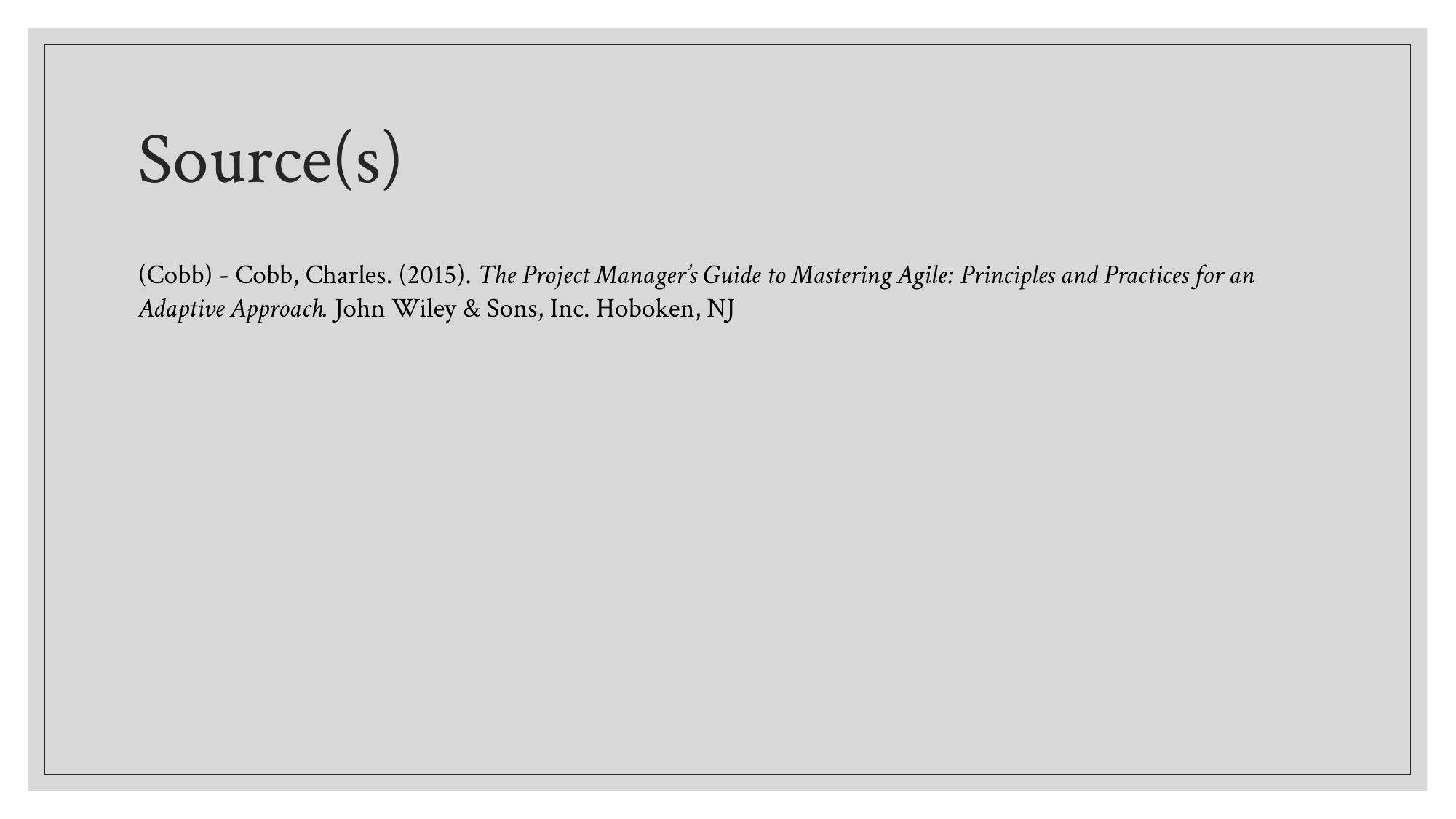

# Source(s)
(Cobb) - Cobb, Charles. (2015). The Project Manager’s Guide to Mastering Agile: Principles and Practices for an Adaptive Approach. John Wiley & Sons, Inc. Hoboken, NJ